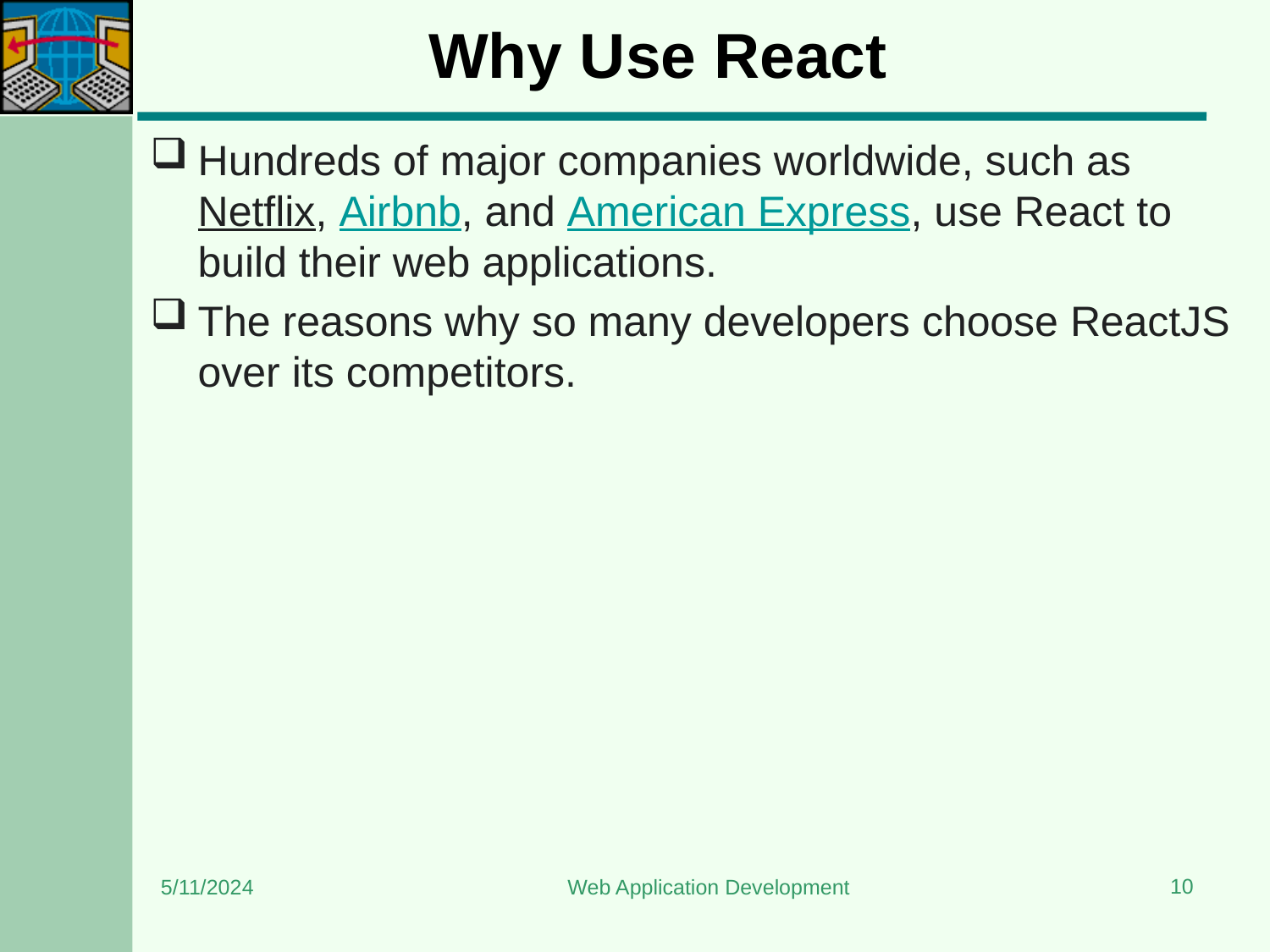

# Why Use React
Hundreds of major companies worldwide, such as Netflix, Airbnb, and American Express, use React to build their web applications.
The reasons why so many developers choose ReactJS over its competitors.

10
5/11/2024
Web Application Development